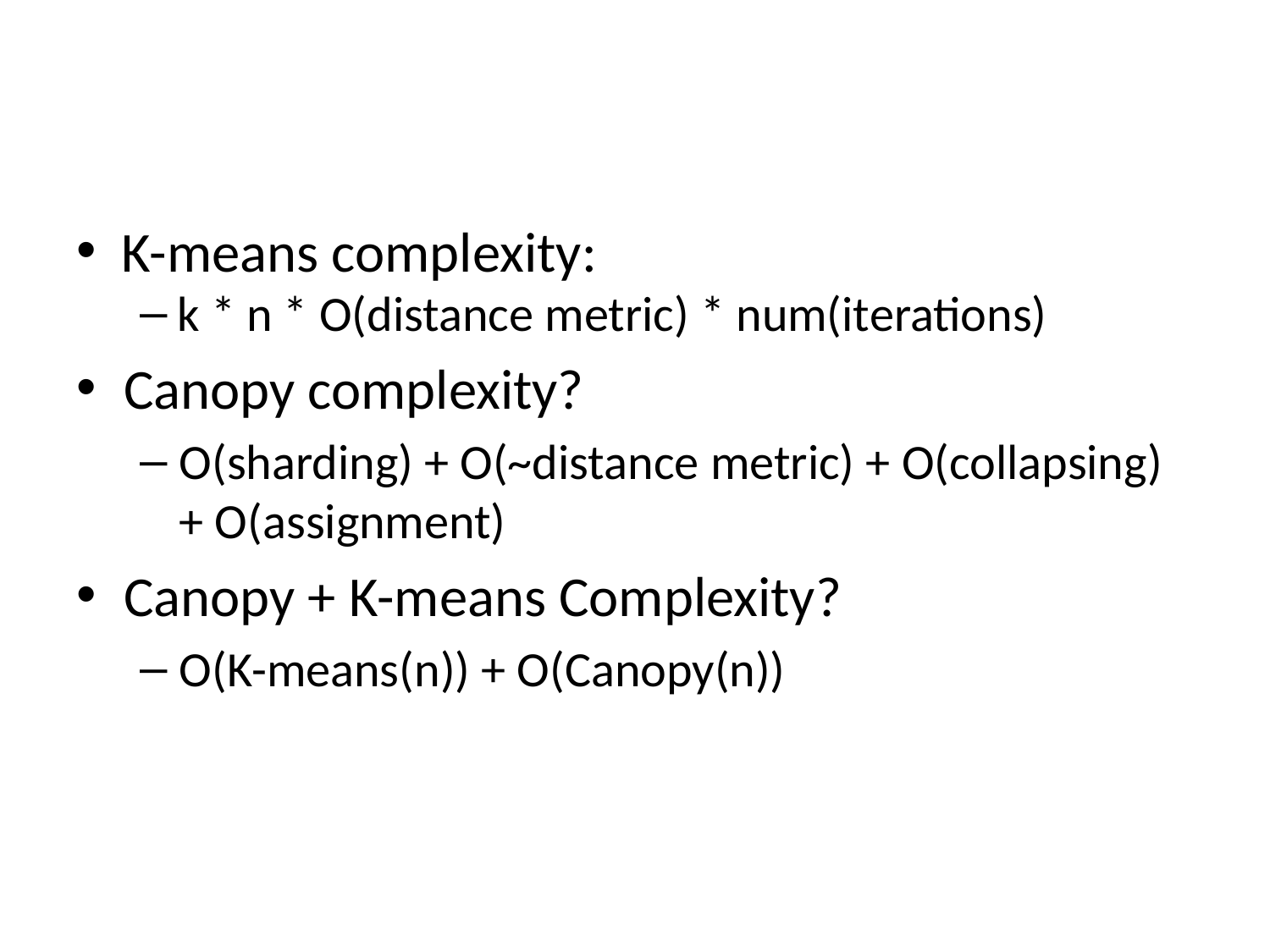

#

K-means complexity:
k * n * O(distance metric) * num(iterations)
Canopy complexity?
O(sharding) + O(~distance metric) + O(collapsing) + O(assignment)
Canopy + K-means Complexity?
O(K-means(n)) + O(Canopy(n))